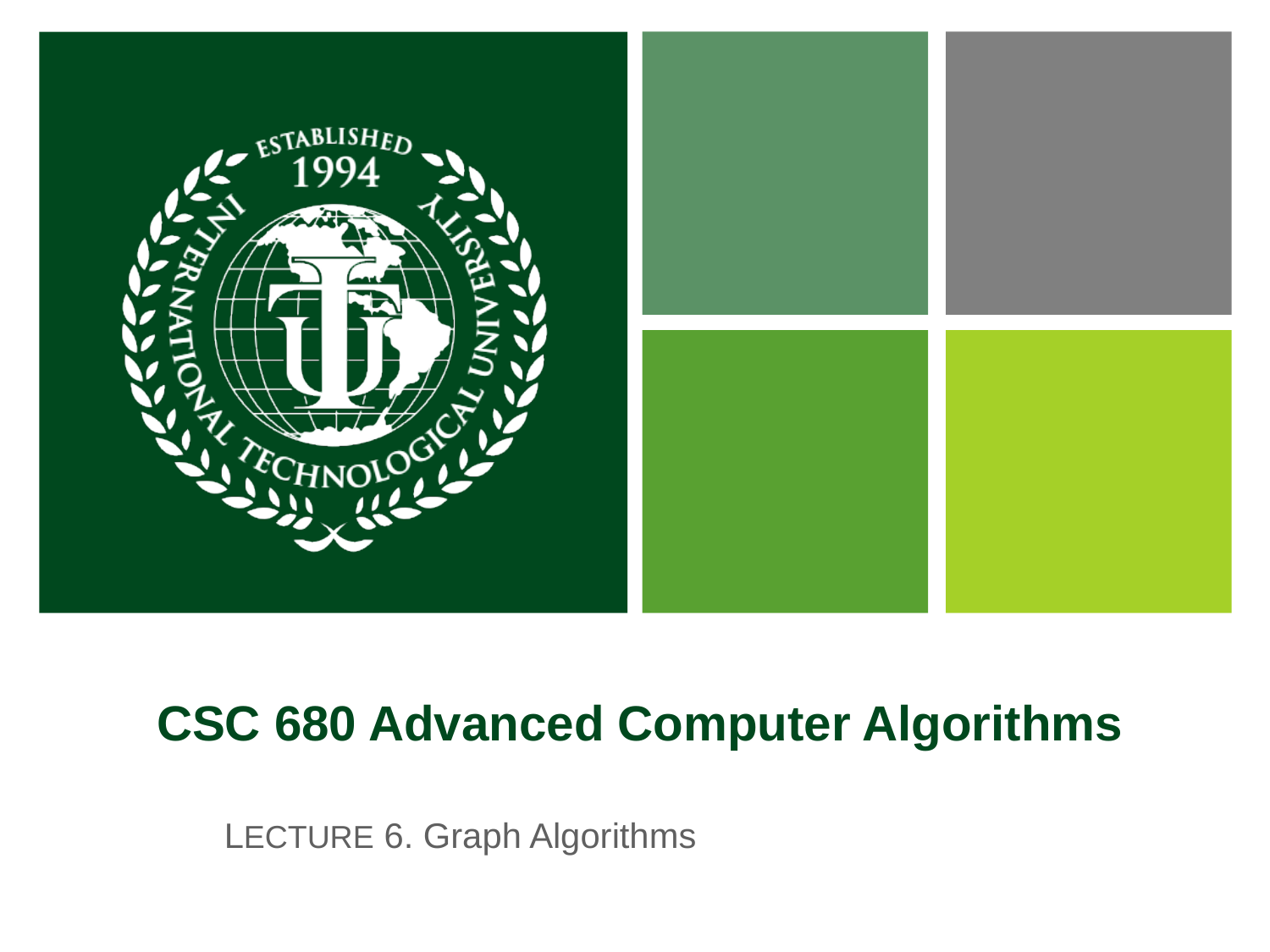

# CSC 680 Advanced Computer Algorithms
LECTURE 6. Graph Algorithms